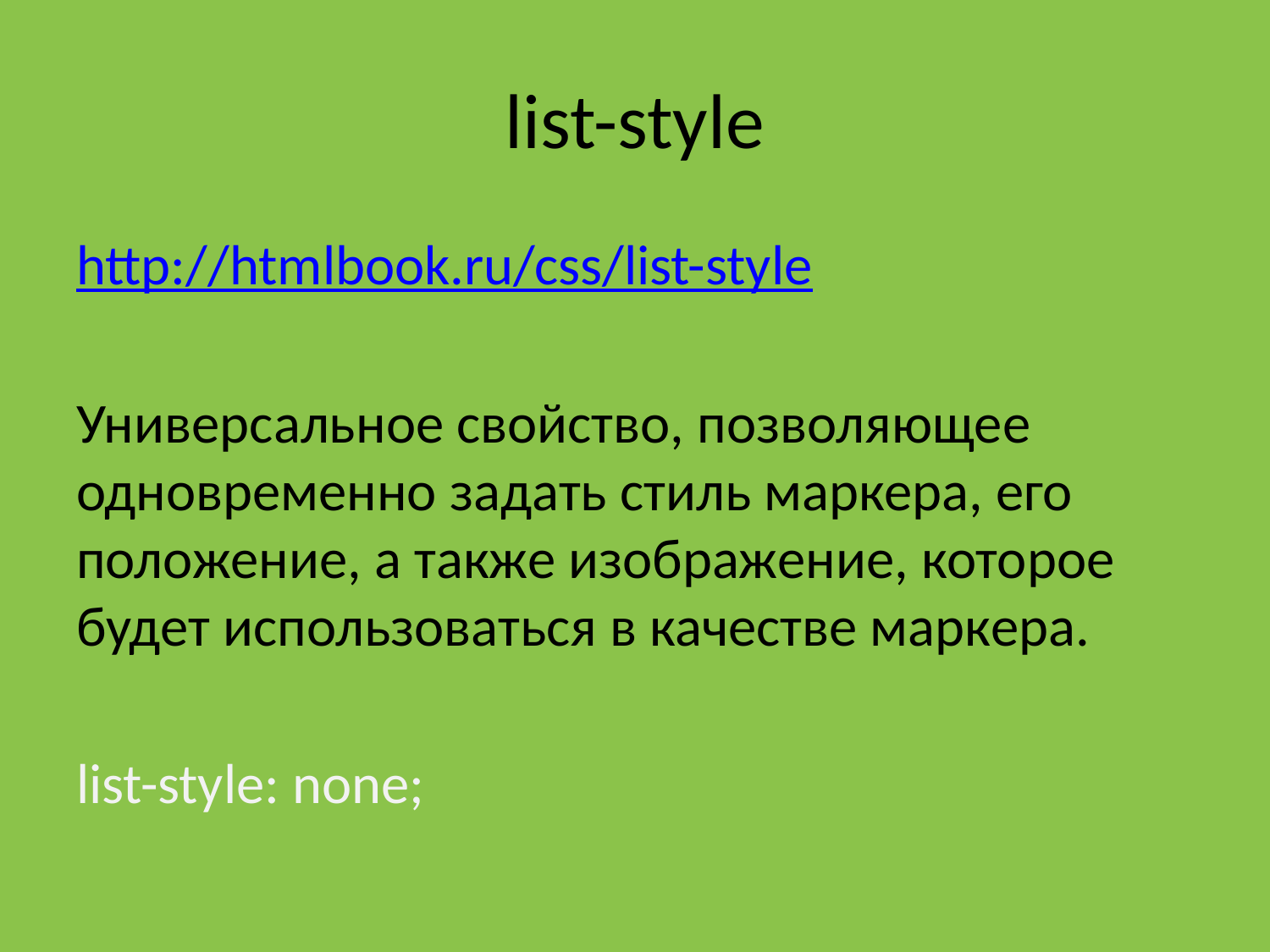

# list-style
http://htmlbook.ru/css/list-style

Универсальное свойство, позволяющее одновременно задать стиль маркера, его положение, а также изображение, которое будет использоваться в качестве маркера.

list-style: none;